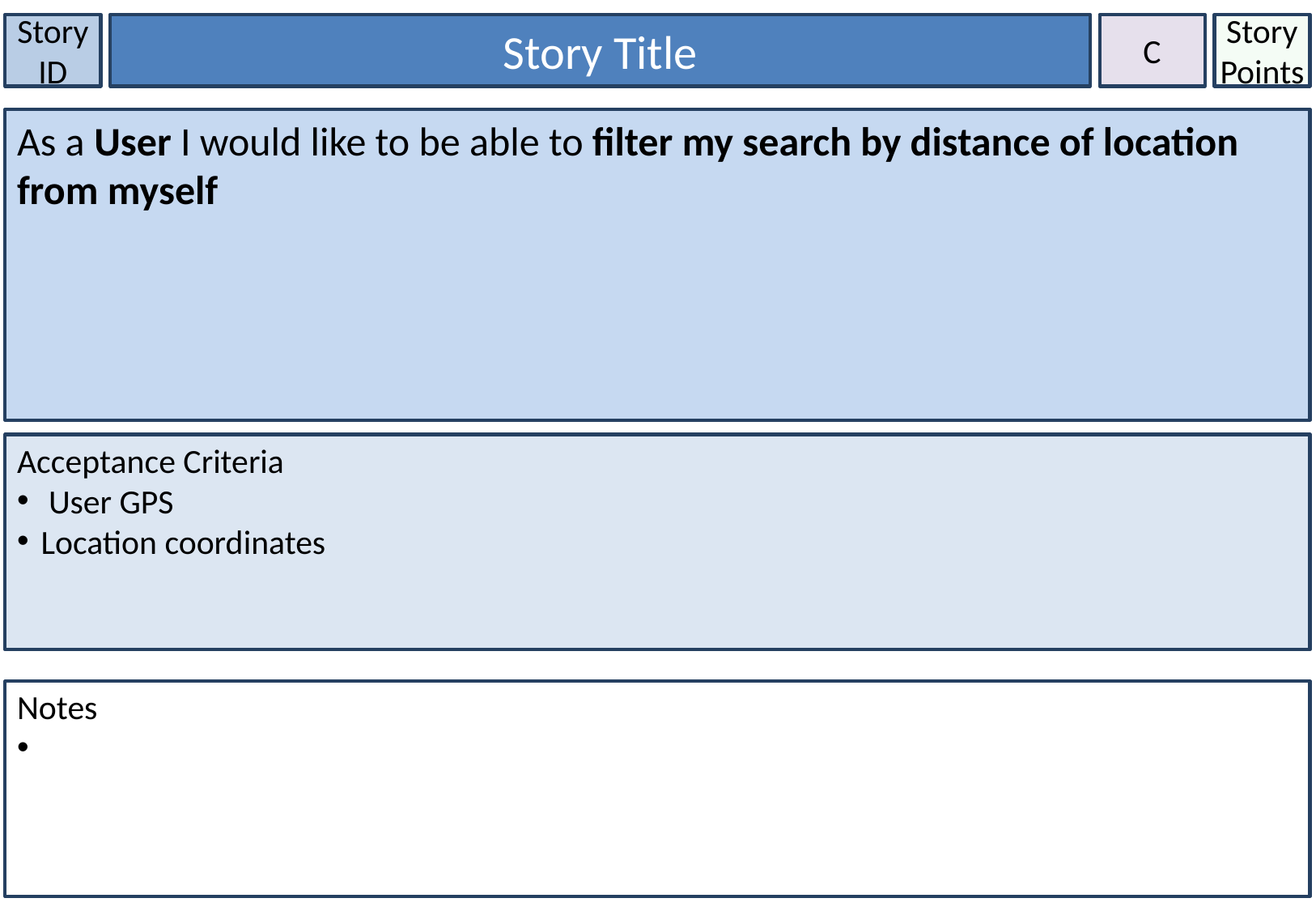

Story ID
Story Title
C
Story Points
As a User I would like to be able to filter my search by distance of location from myself
Acceptance Criteria
 User GPS
Location coordinates

Notes